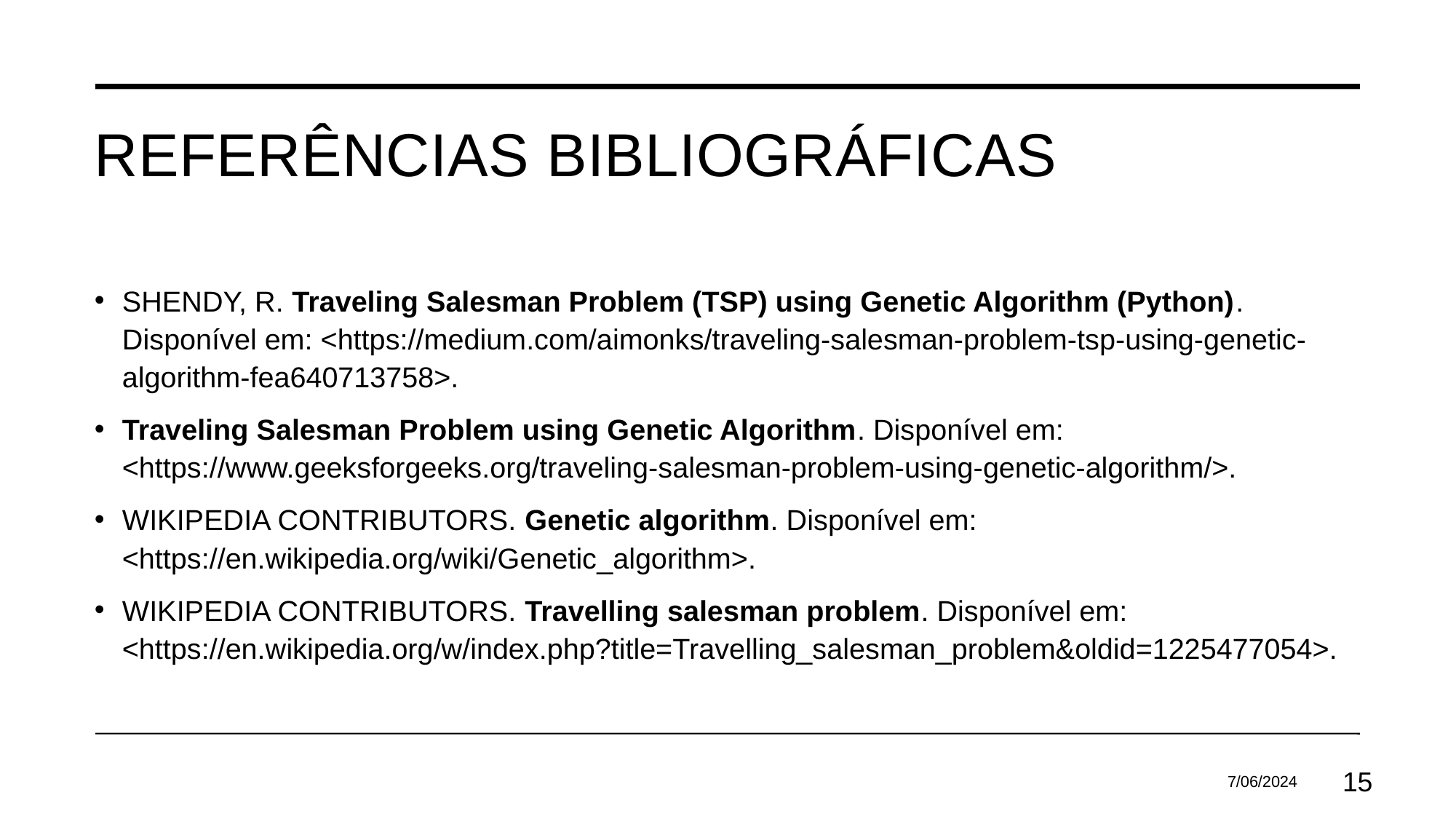

# Referências bibliográficas
‌SHENDY, R. Traveling Salesman Problem (TSP) using Genetic Algorithm (Python). Disponível em: <https://medium.com/aimonks/traveling-salesman-problem-tsp-using-genetic-algorithm-fea640713758>.
Traveling Salesman Problem using Genetic Algorithm. Disponível em: <https://www.geeksforgeeks.org/traveling-salesman-problem-using-genetic-algorithm/>.
WIKIPEDIA CONTRIBUTORS. Genetic algorithm. Disponível em: <https://en.wikipedia.org/wiki/Genetic_algorithm>.
WIKIPEDIA CONTRIBUTORS. Travelling salesman problem. Disponível em: <https://en.wikipedia.org/w/index.php?title=Travelling_salesman_problem&oldid=1225477054>.

7/06/2024
15